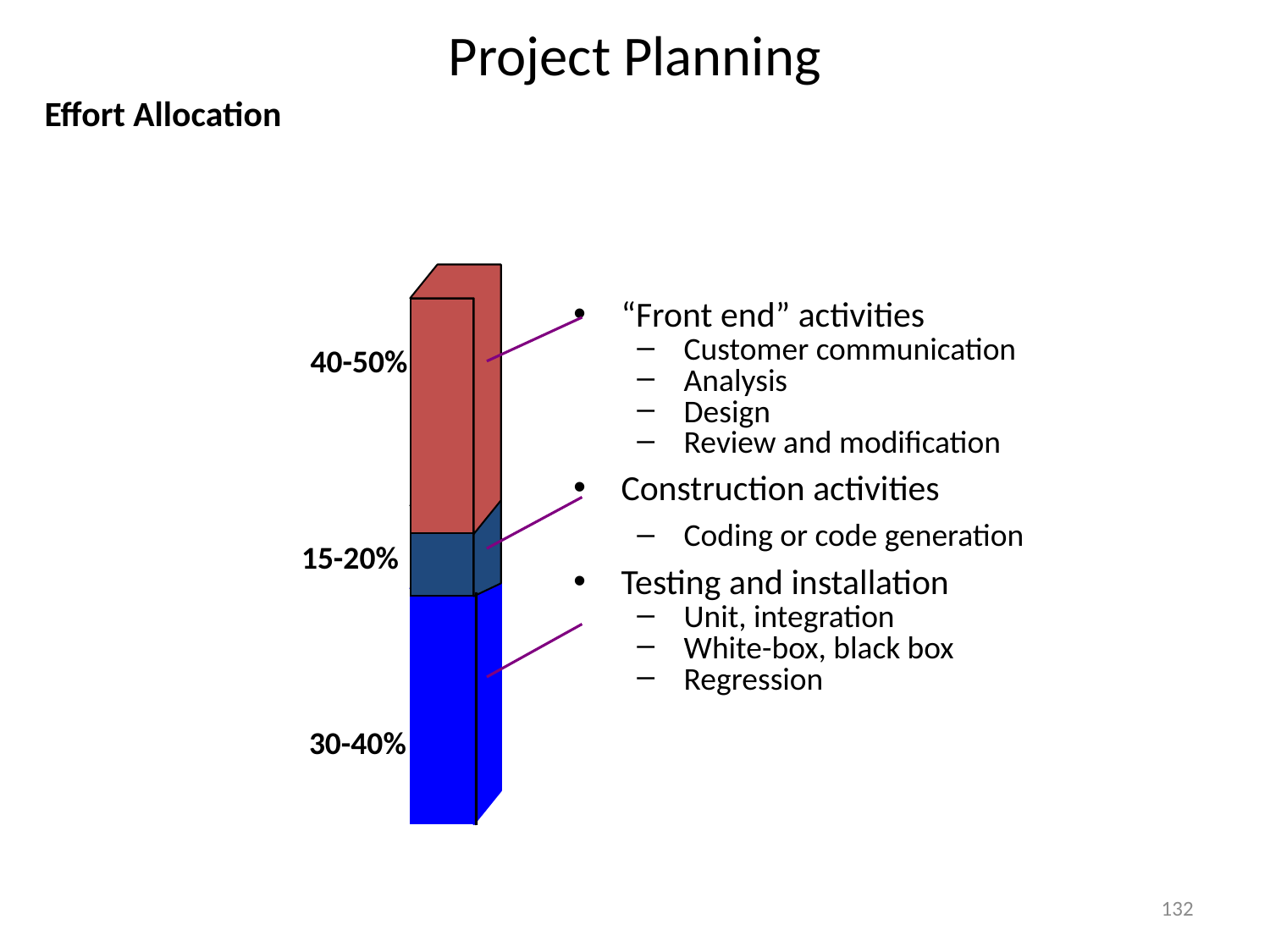

# Project Planning
Effort Allocation

40-50%

15-20%

30-40%
“Front end” activities
 Customer communication
 Analysis
 Design
 Review and modification
Construction activities
 Coding or code generation
Testing and installation
 Unit, integration
 White-box, black box
 Regression

132